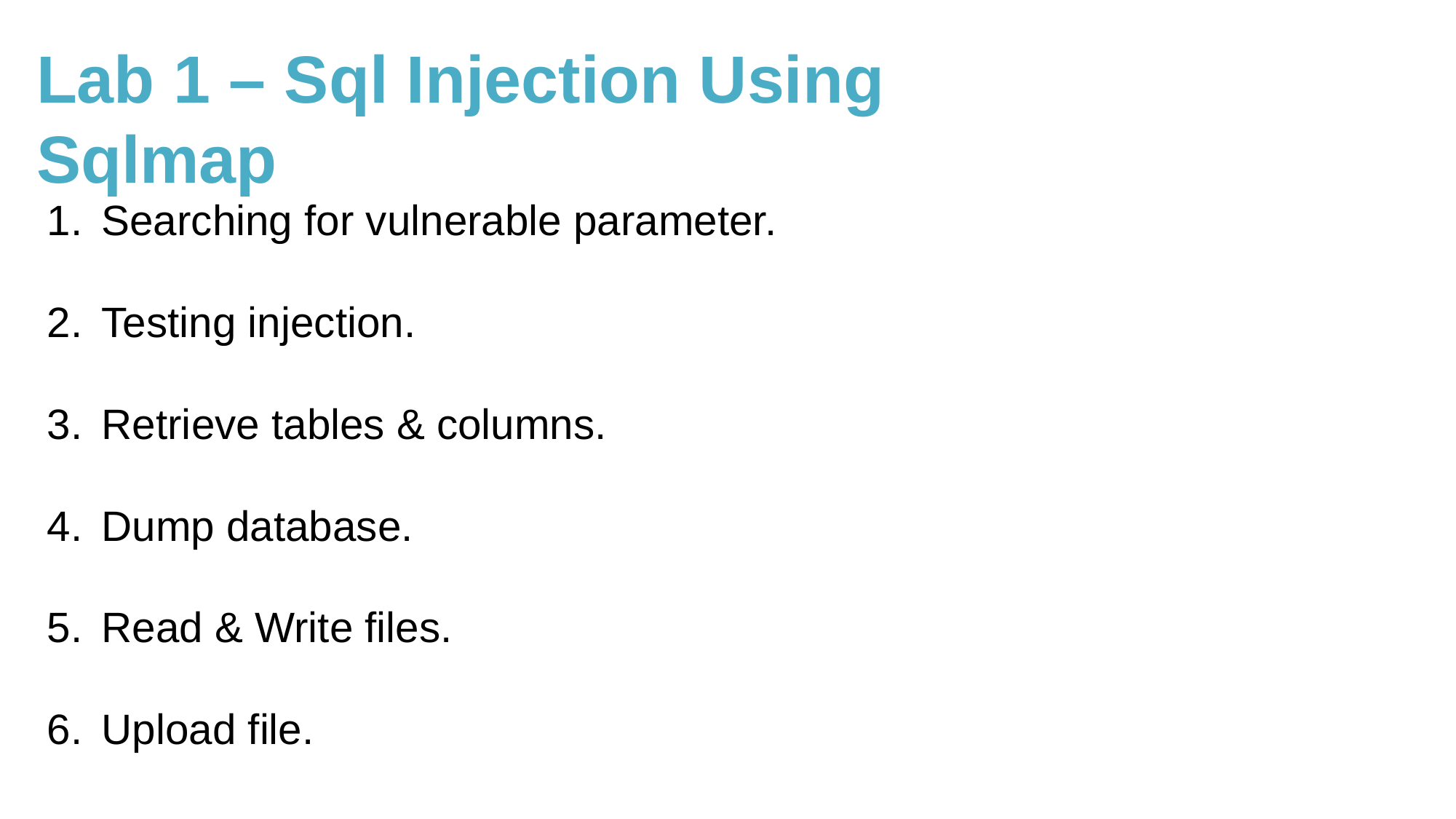

# Lab 1 – Sql Injection Using Sqlmap
Searching for vulnerable parameter.
Testing injection.
Retrieve tables & columns.
Dump database.
Read & Write files.
Upload file.